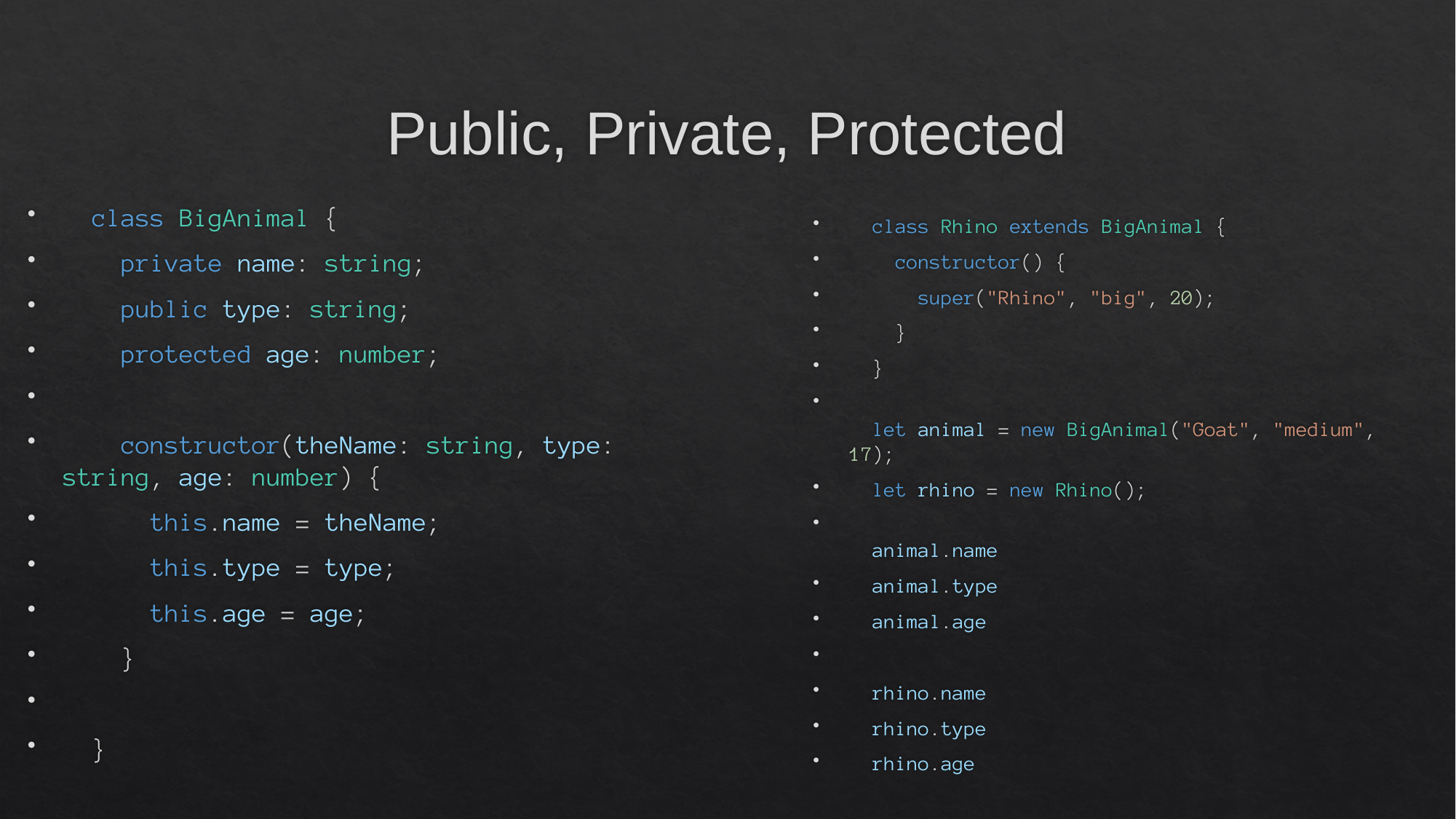

# Public, Private, Protected
  class BigAnimal {
    private name: string;
    public type: string;
    protected age: number;

    constructor(theName: string, type: string, age: number) {
      this.name = theName;
      this.type = type;
      this.age = age;
    }

  }
  class Rhino extends BigAnimal {
    constructor() {
      super("Rhino", "big", 20);
    }
  }
  let animal = new BigAnimal("Goat", "medium", 17);
  let rhino = new Rhino();
  animal.name
  animal.type
  animal.age

  rhino.name
  rhino.type
  rhino.age